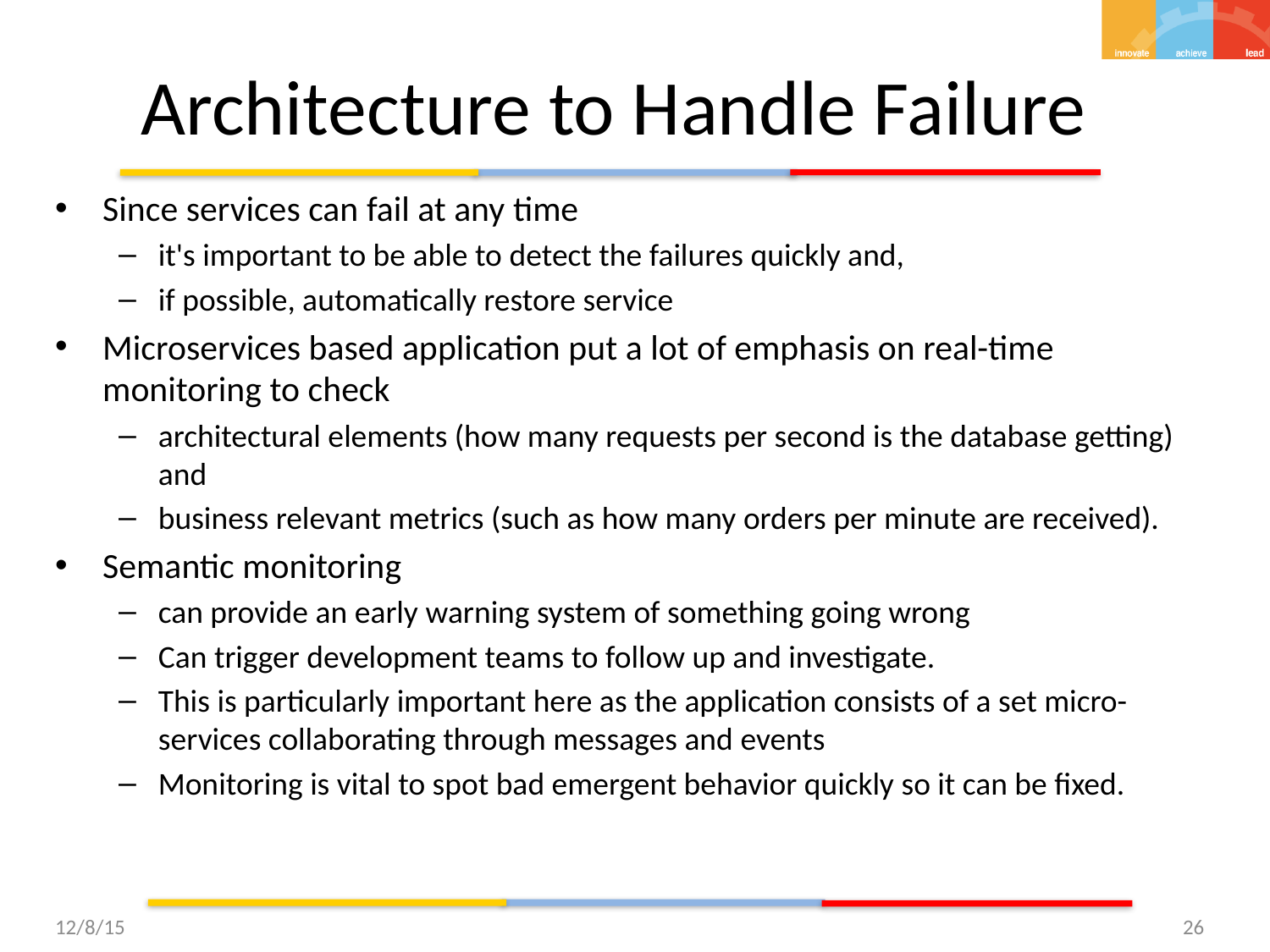

# Architecture to Handle Failure
Since services can fail at any time
it's important to be able to detect the failures quickly and,
if possible, automatically restore service
Microservices based application put a lot of emphasis on real-time monitoring to check
architectural elements (how many requests per second is the database getting) and
business relevant metrics (such as how many orders per minute are received).
Semantic monitoring
can provide an early warning system of something going wrong
Can trigger development teams to follow up and investigate.
This is particularly important here as the application consists of a set micro-services collaborating through messages and events
Monitoring is vital to spot bad emergent behavior quickly so it can be fixed.
12/8/15
26